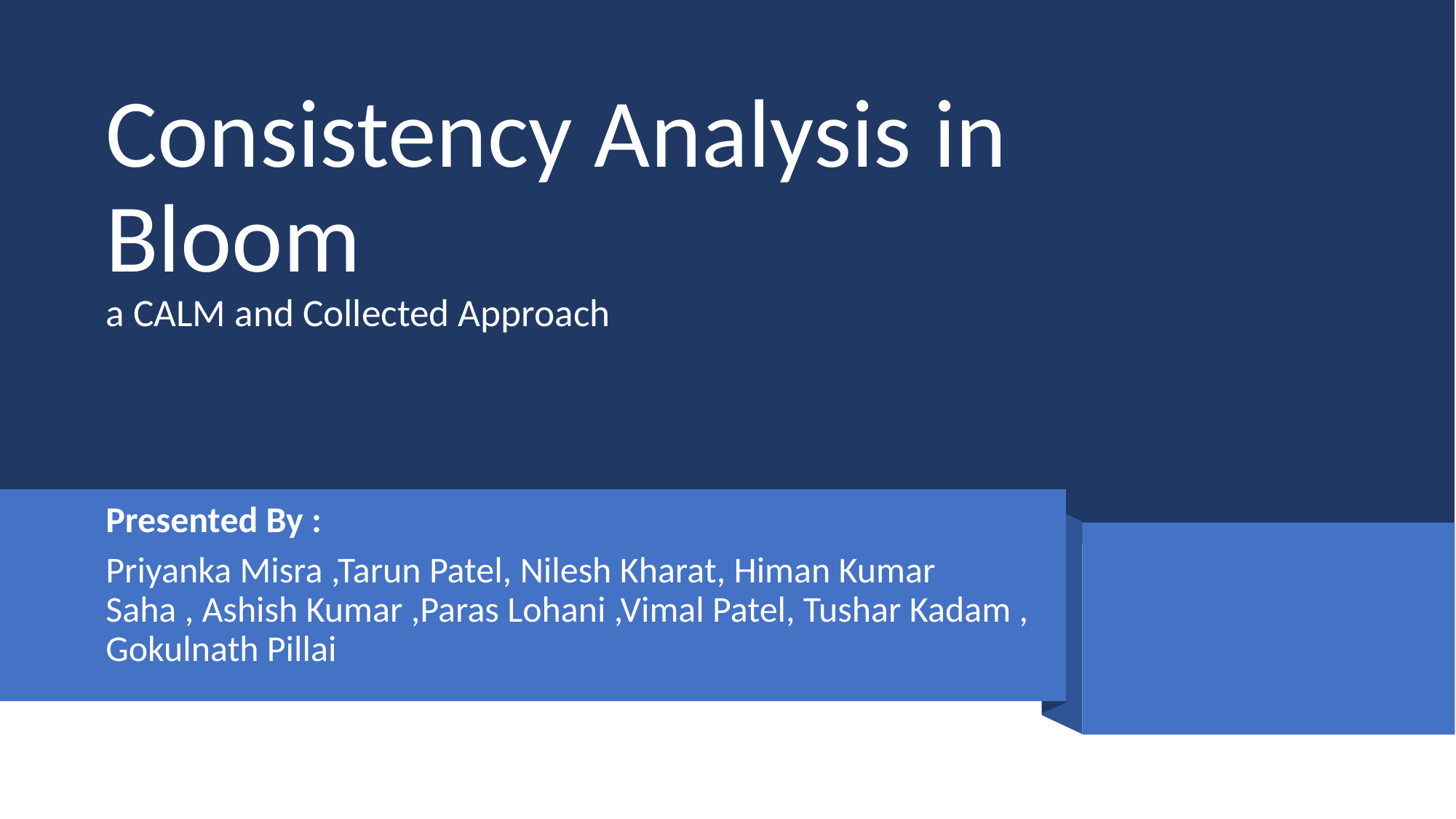

# Consistency Analysis in Bloom a CALM and Collected Approach

Presented By :
Priyanka Misra ,Tarun Patel, Nilesh Kharat, Himan Kumar Saha , Ashish Kumar ,Paras Lohani ,Vimal Patel, Tushar Kadam , Gokulnath Pillai